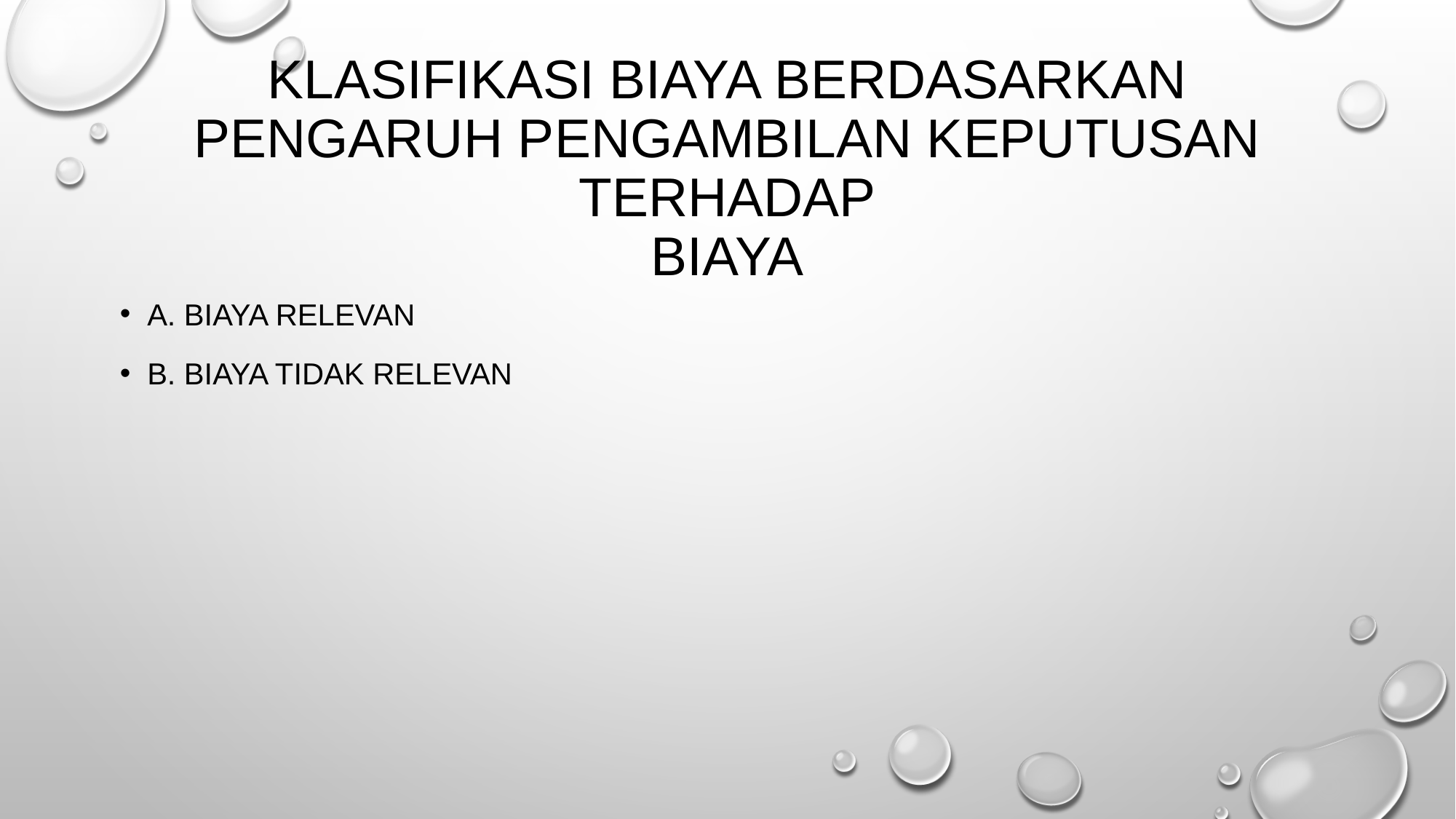

# Klasifikasi biaya berdasarkan pengaruh pengambilan keputusan terhadap biaya
a. Biaya relevan
b. Biaya tidak relevan